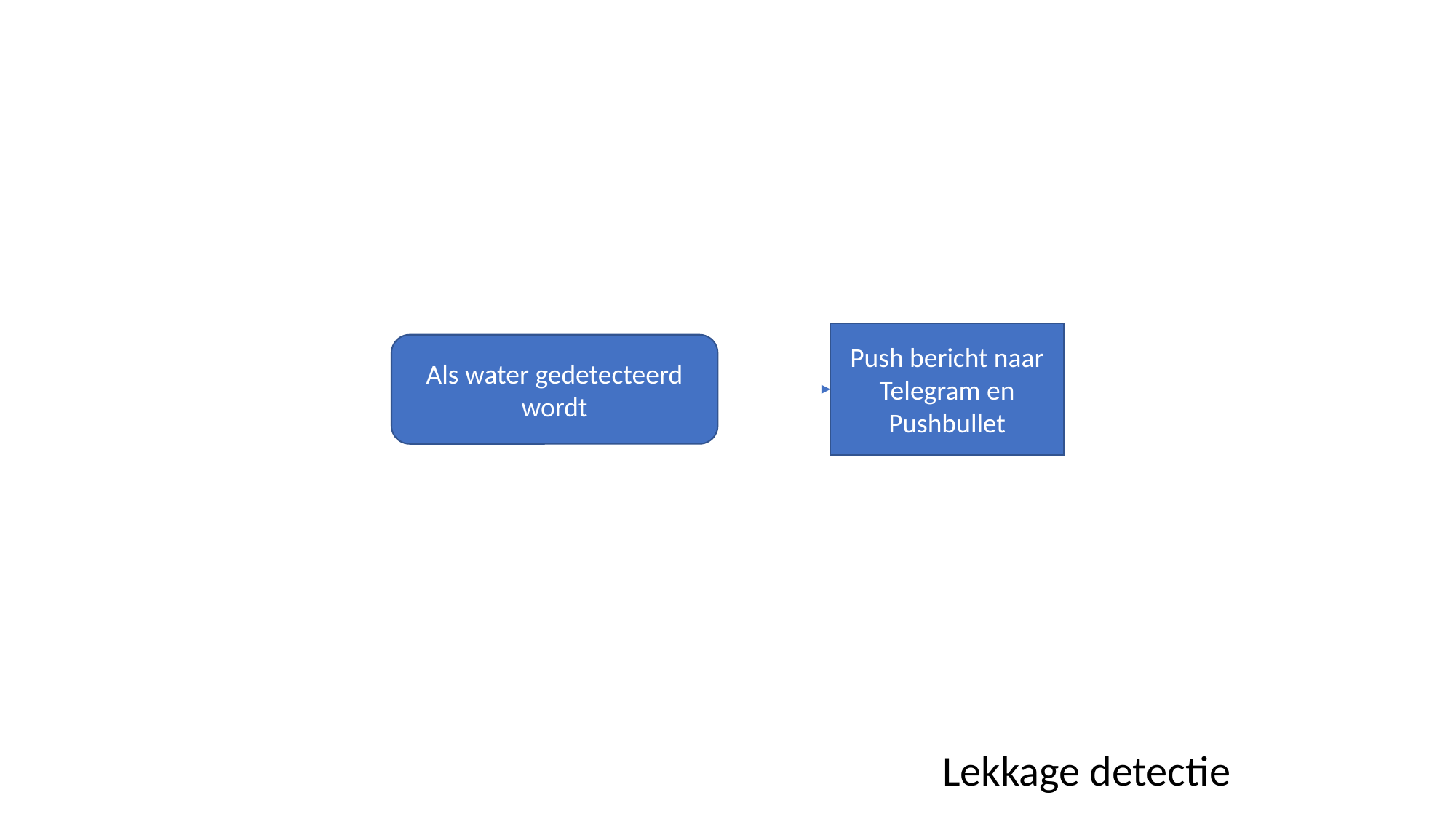

Push bericht naar Telegram en Pushbullet
Als water gedetecteerd wordt
Lekkage detectie